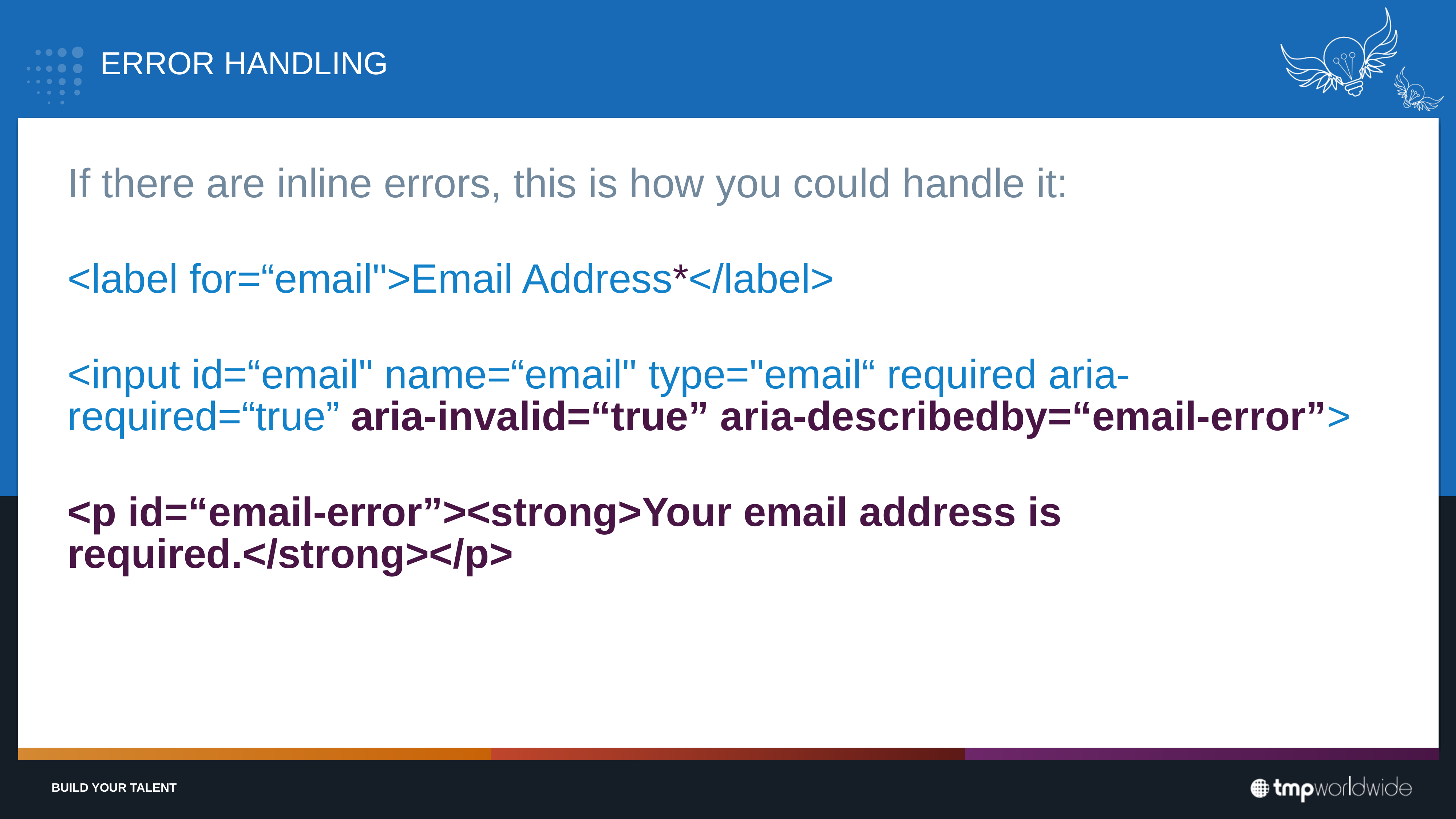

# ERROR HANDLING
If there are inline errors, this is how you could handle it:

<label for=“email">Email Address*</label>

<input id=“email" name=“email" type="email“ required aria-required=“true” aria-invalid=“true” aria-describedby=“email-error”>

<p id=“email-error”><strong>Your email address is required.</strong></p>